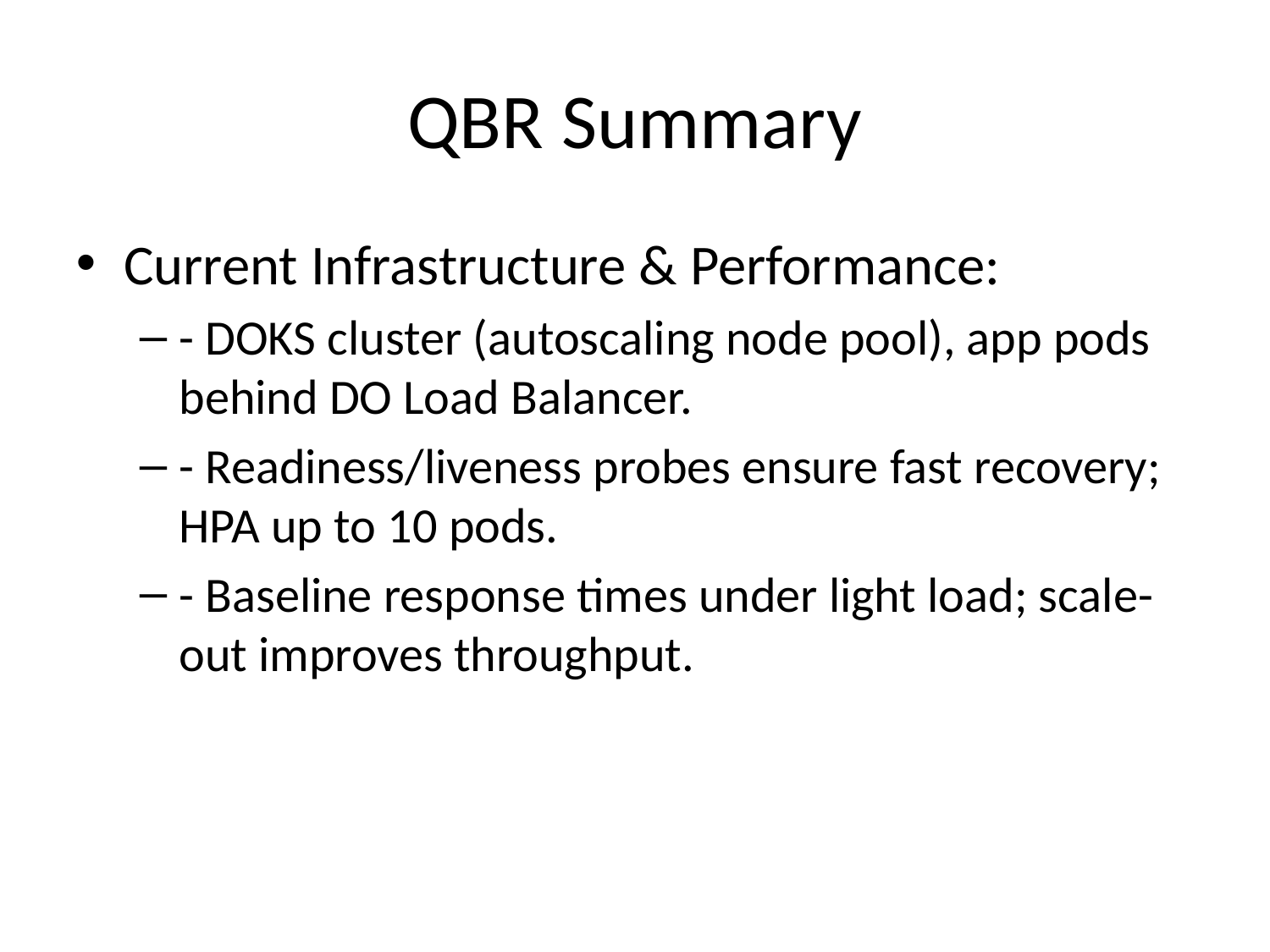

QBR Summary
Current Infrastructure & Performance:
- DOKS cluster (autoscaling node pool), app pods behind DO Load Balancer.
- Readiness/liveness probes ensure fast recovery; HPA up to 10 pods.
- Baseline response times under light load; scale-out improves throughput.